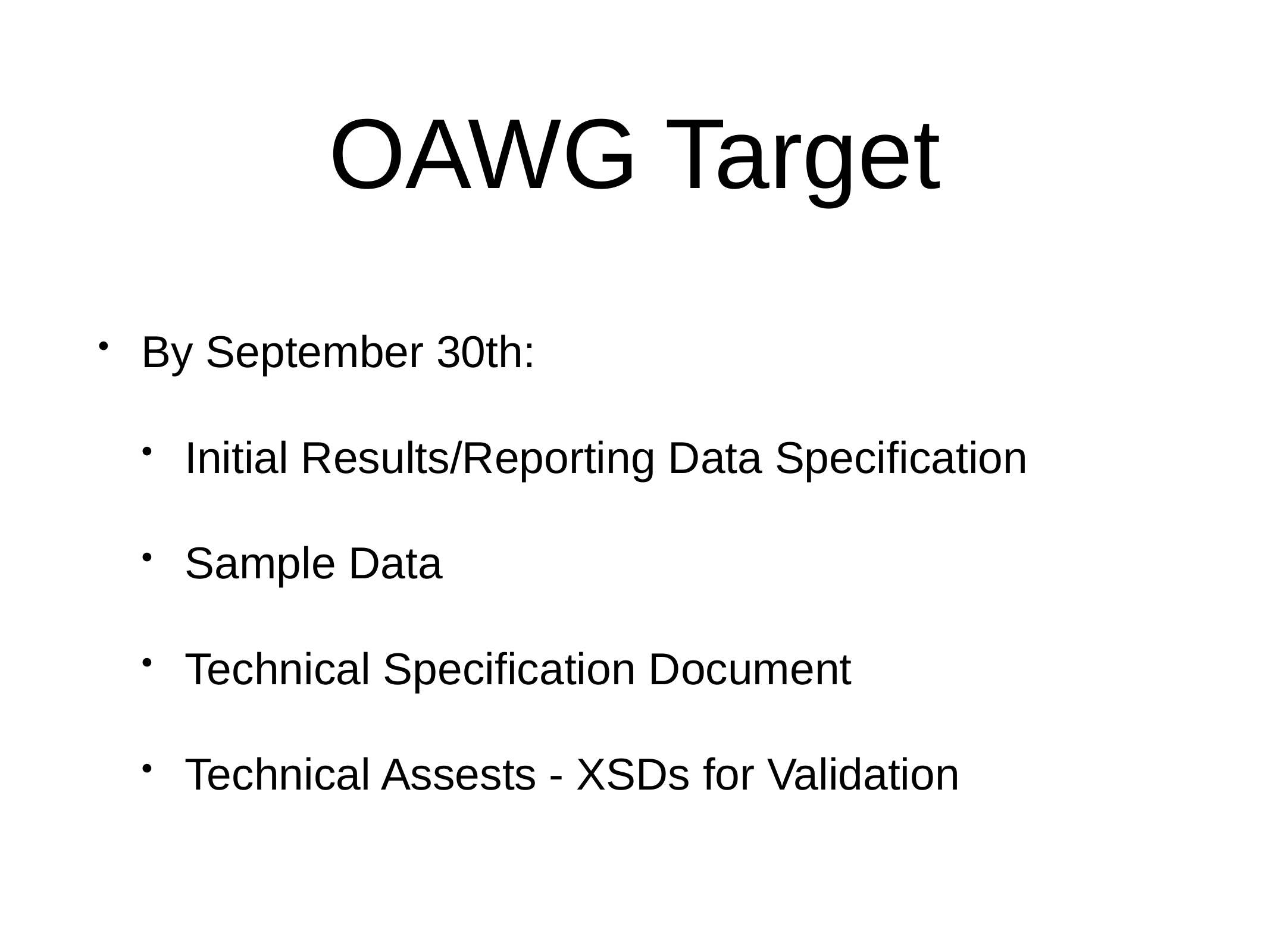

# OAWG Target
By September 30th:
Initial Results/Reporting Data Specification
Sample Data
Technical Specification Document
Technical Assests - XSDs for Validation